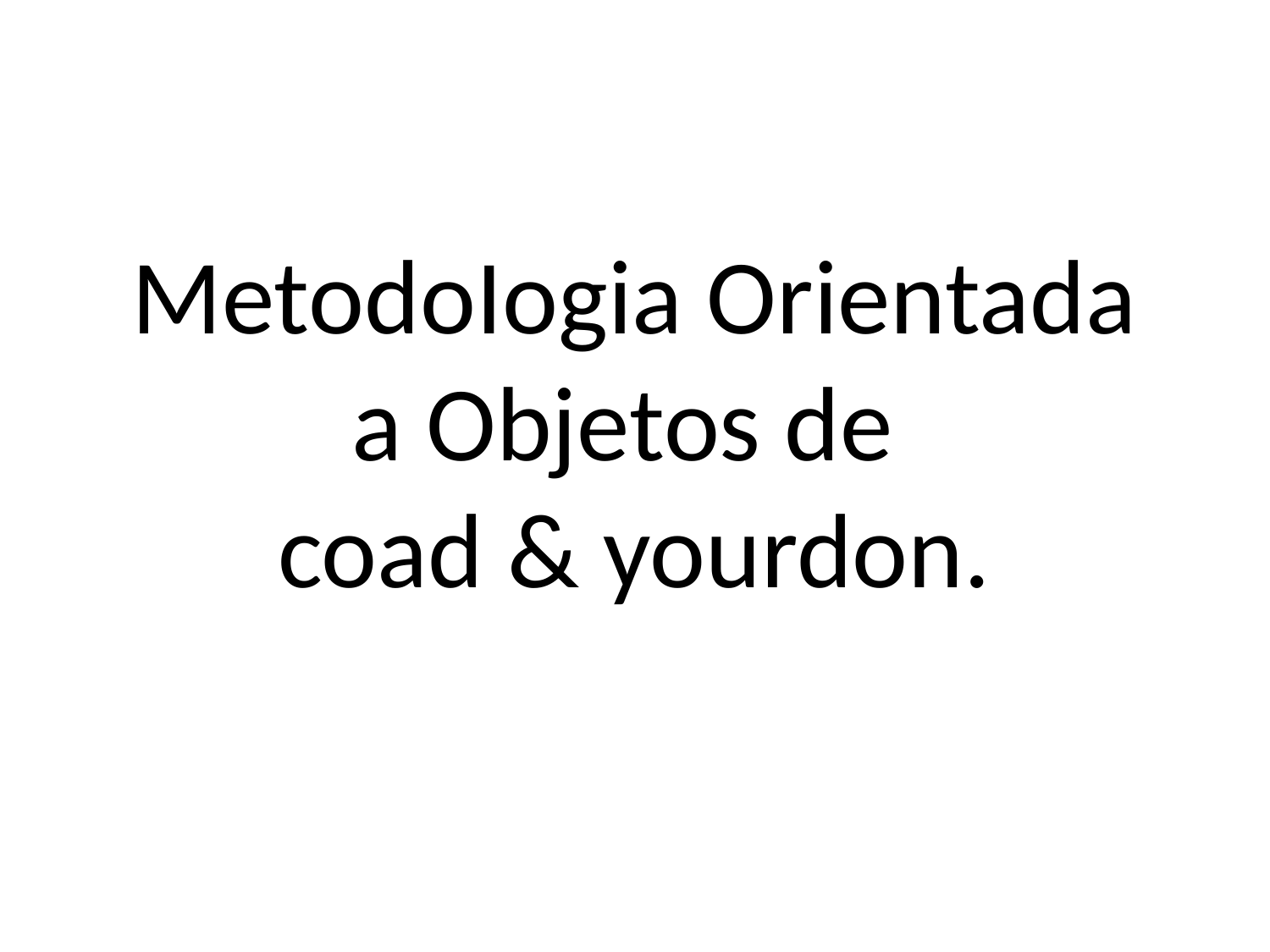

# MetodoIogia Orientada a Objetos de coad & yourdon.